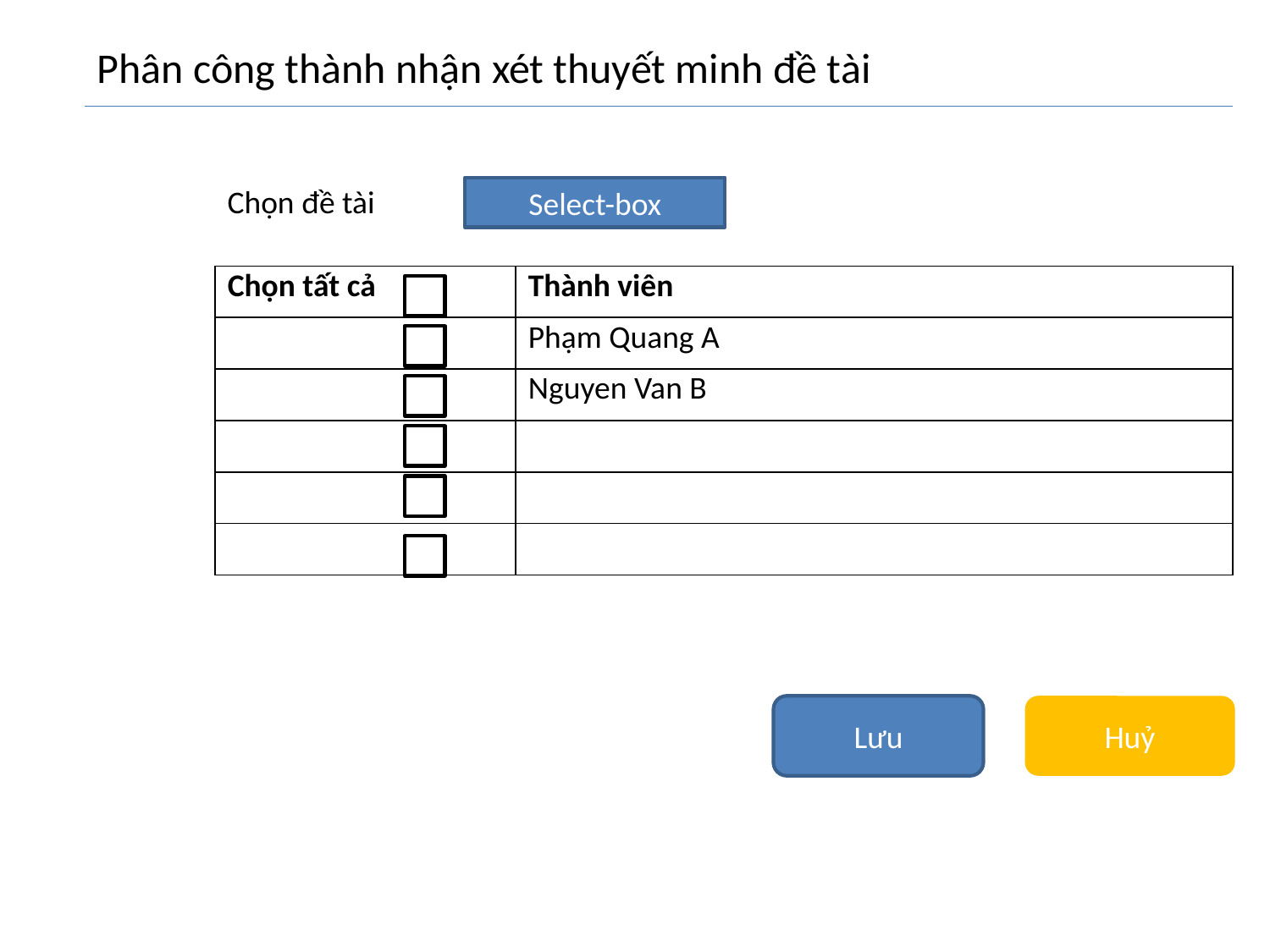

Phân công thành nhận xét thuyết minh đề tài
Chọn đề tài
Select-box
| Chọn tất cả | Thành viên |
| --- | --- |
|  | Phạm Quang A |
|  | Nguyen Van B |
|  |  |
|  |  |
|  |  |

Lưu
Huỷ